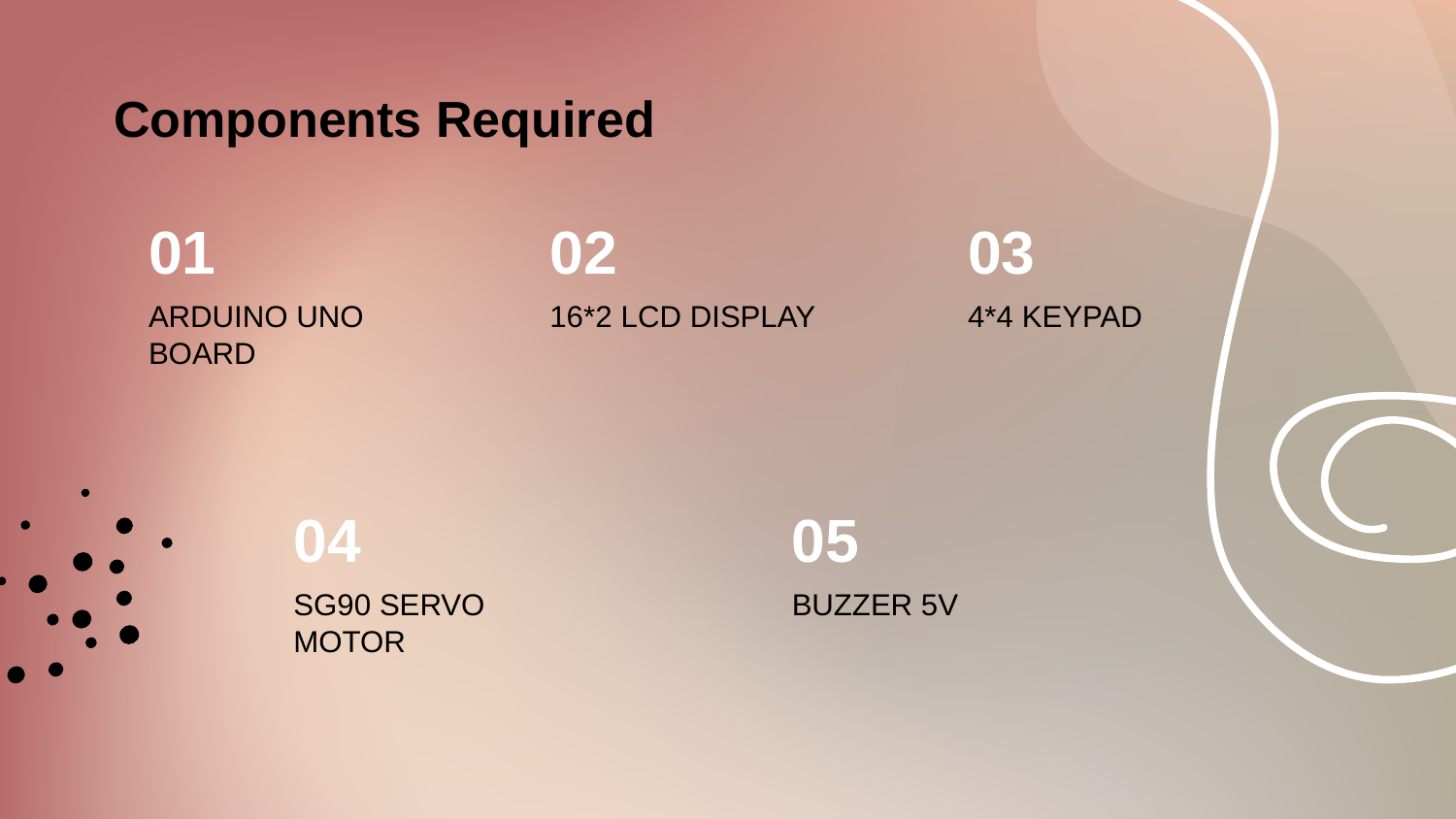

Components Required
01
02
03
# ARDUINO UNO BOARD
16*2 LCD DISPLAY
4*4 KEYPAD
04
05
SG90 SERVO MOTOR
BUZZER 5V